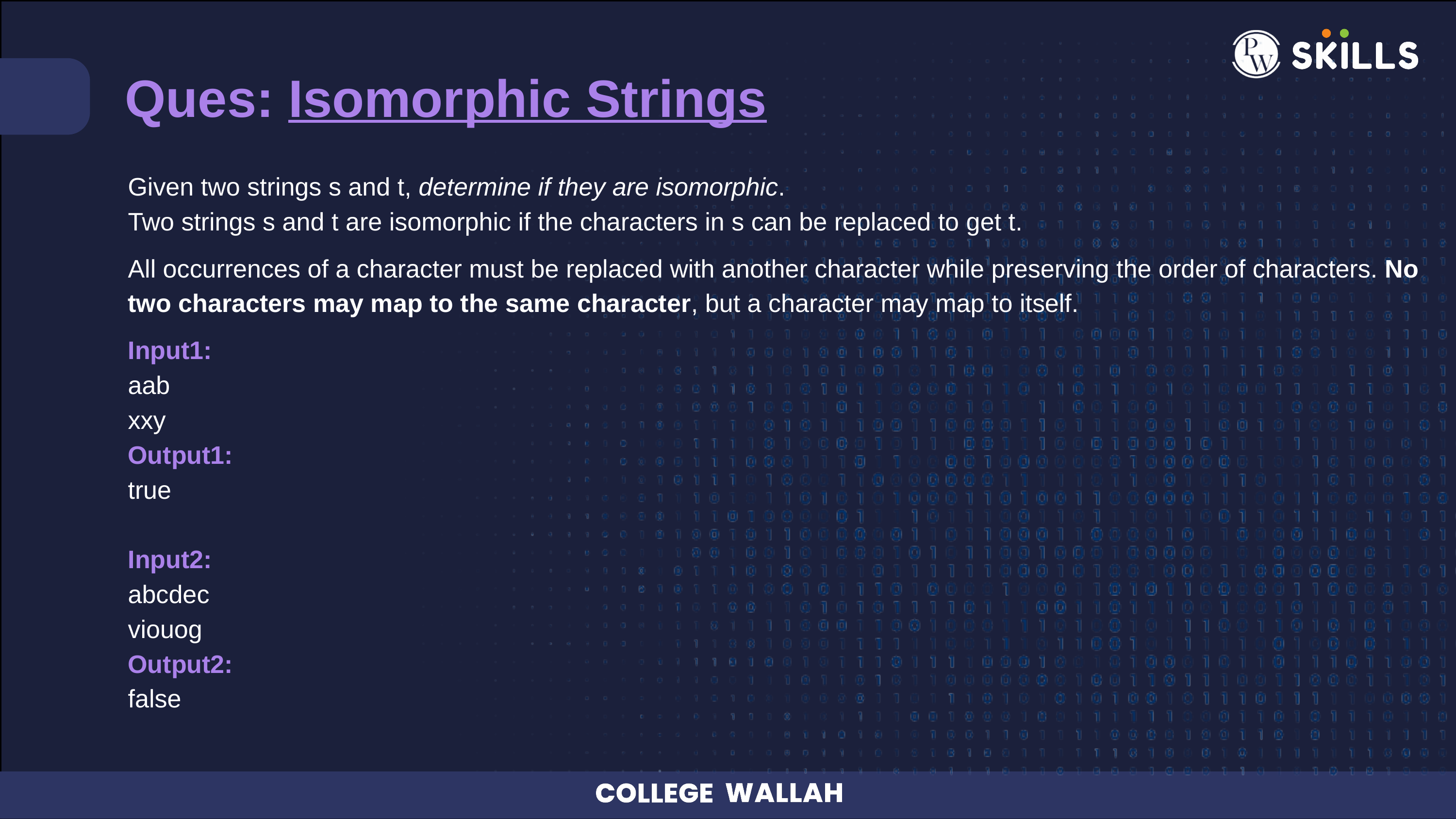

Ques: Isomorphic Strings
Given two strings s and t, determine if they are isomorphic.
Two strings s and t are isomorphic if the characters in s can be replaced to get t.
All occurrences of a character must be replaced with another character while preserving the order of characters. No two characters may map to the same character, but a character may map to itself.
Input1:
aab
xxy
Output1:
true

Input2:
abcdec
viouog
Output2:
false